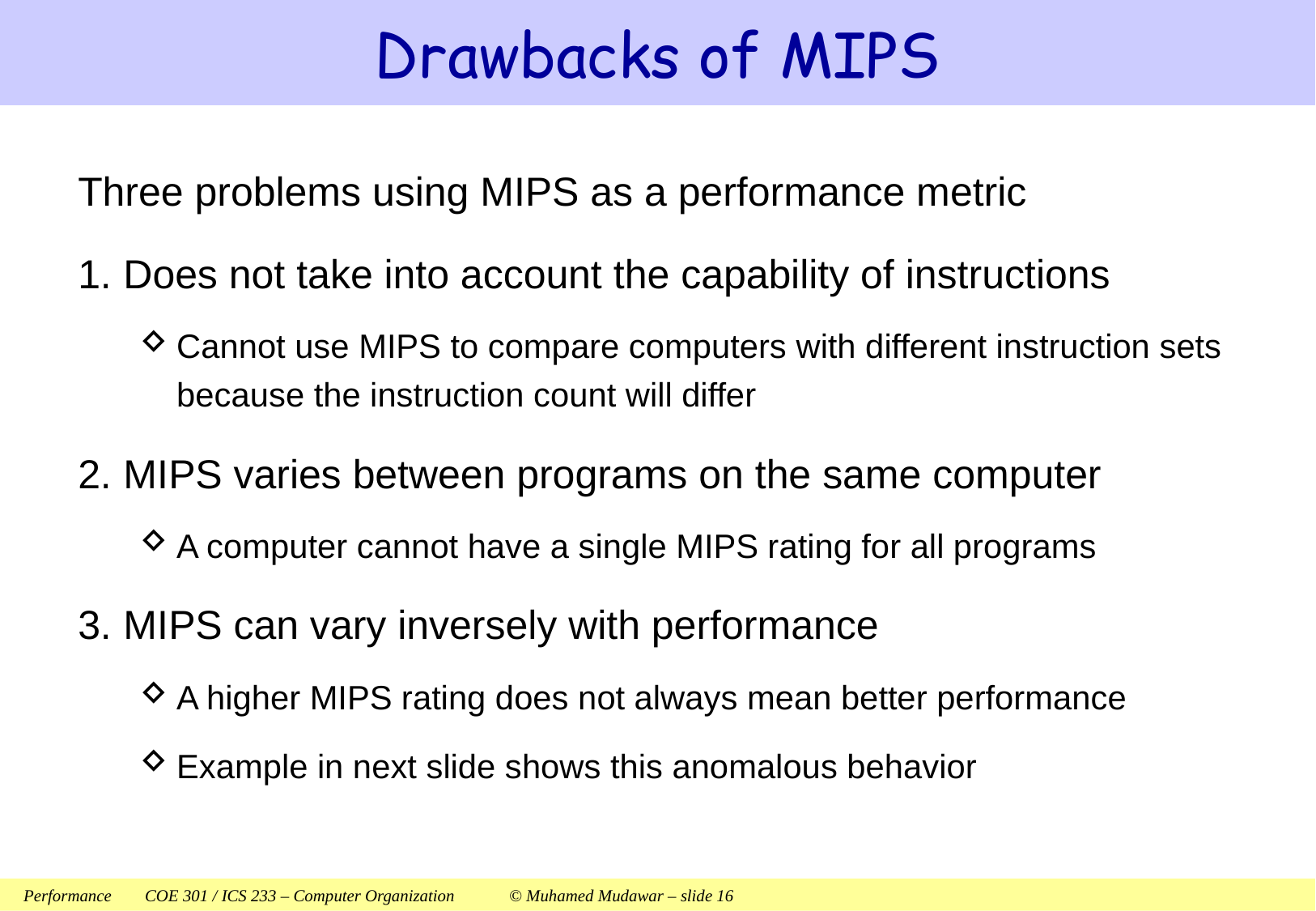

# Drawbacks of MIPS
Three problems using MIPS as a performance metric
Does not take into account the capability of instructions
Cannot use MIPS to compare computers with different instruction sets because the instruction count will differ
MIPS varies between programs on the same computer
A computer cannot have a single MIPS rating for all programs
MIPS can vary inversely with performance
A higher MIPS rating does not always mean better performance
Example in next slide shows this anomalous behavior